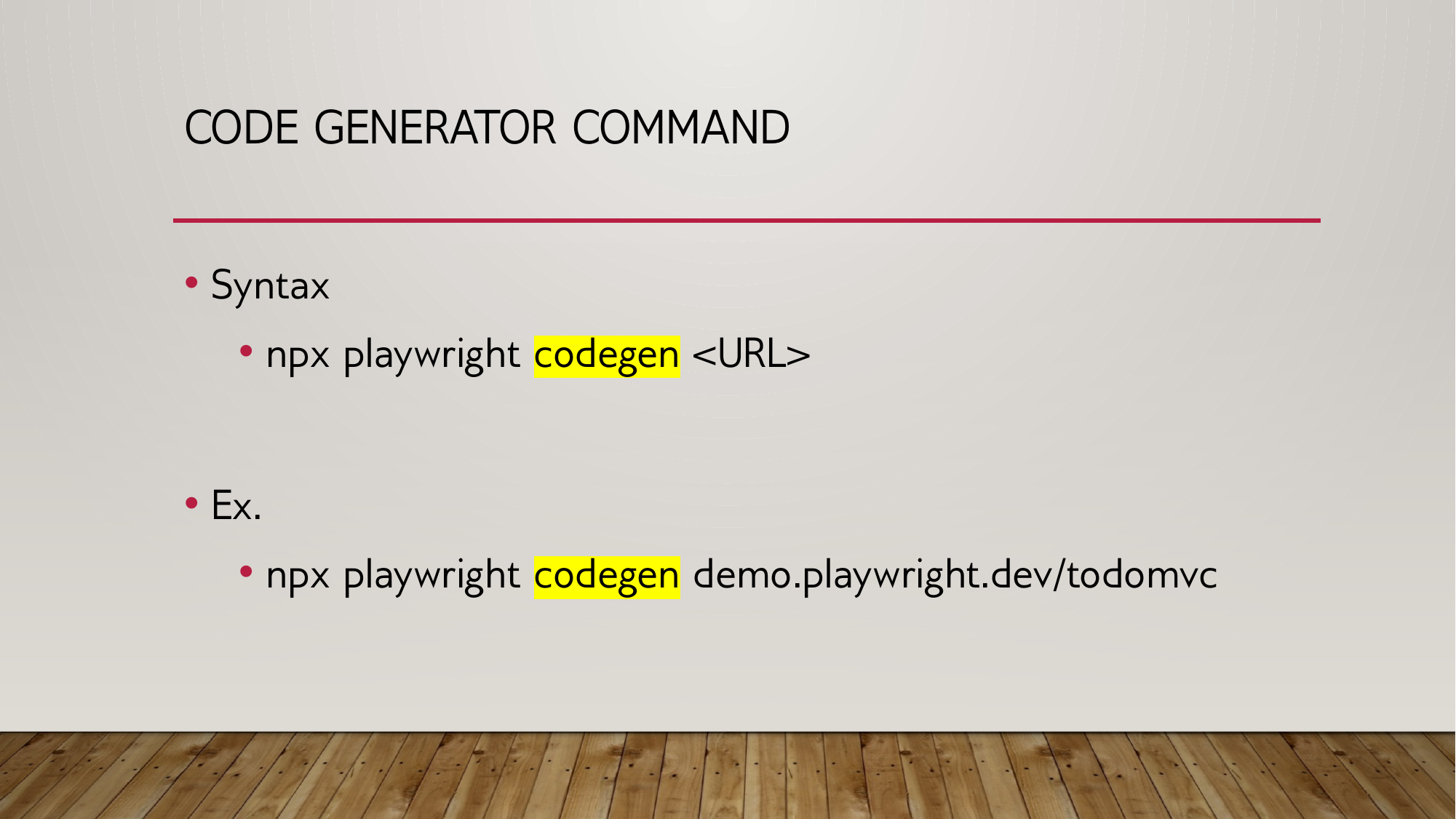

# Code Generator Command
Syntax
npx playwright codegen <URL>

Ex.
npx playwright codegen demo.playwright.dev/todomvc